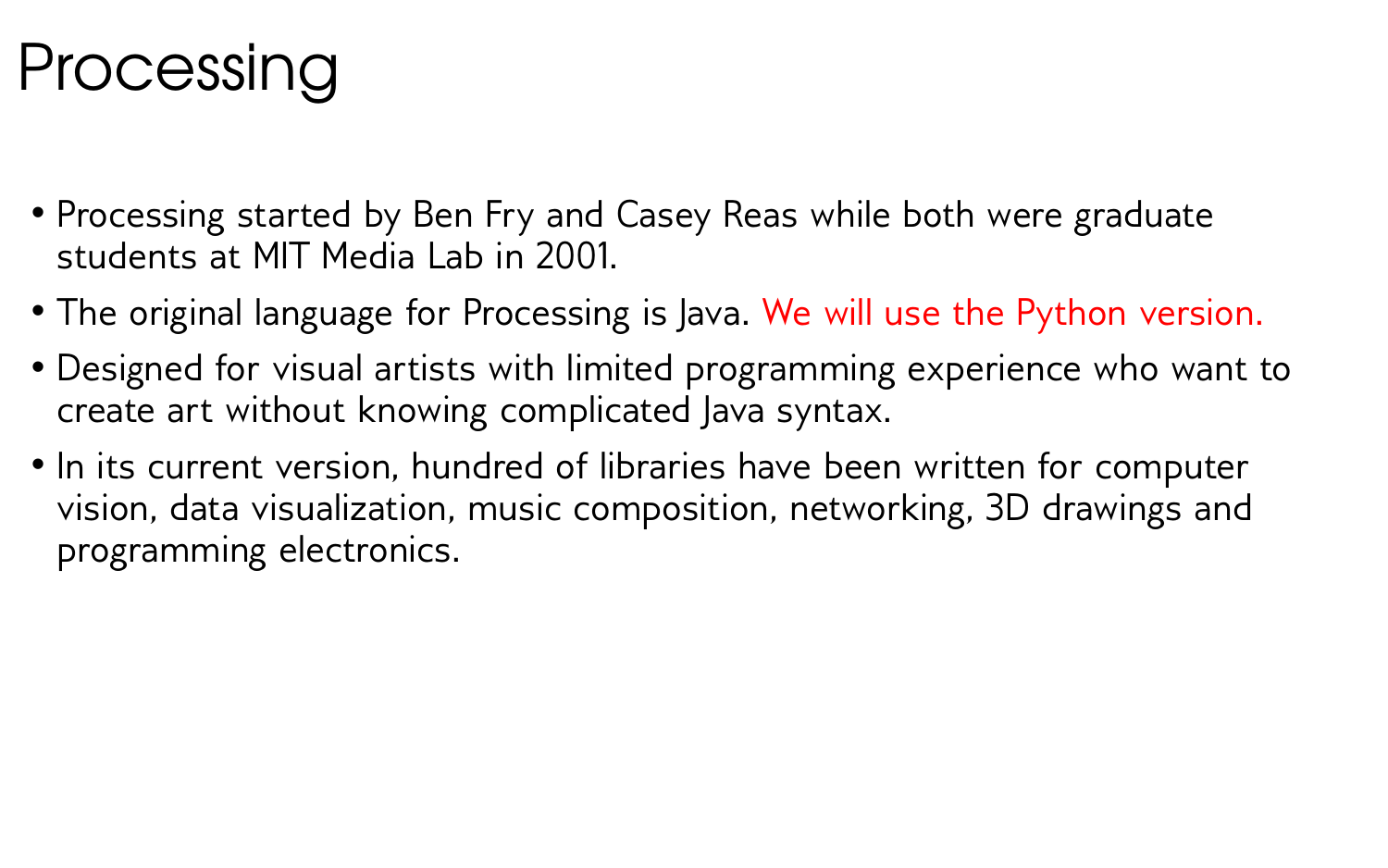

Processing

Processing started by Ben Fry and Casey Reas while both were graduate students at MIT Media Lab in 2001.
The original language for Processing is Java. We will use the Python version.
Designed for visual artists with limited programming experience who want to create art without knowing complicated Java syntax.
In its current version, hundred of libraries have been written for computer vision, data visualization, music composition, networking, 3D drawings and programming electronics.